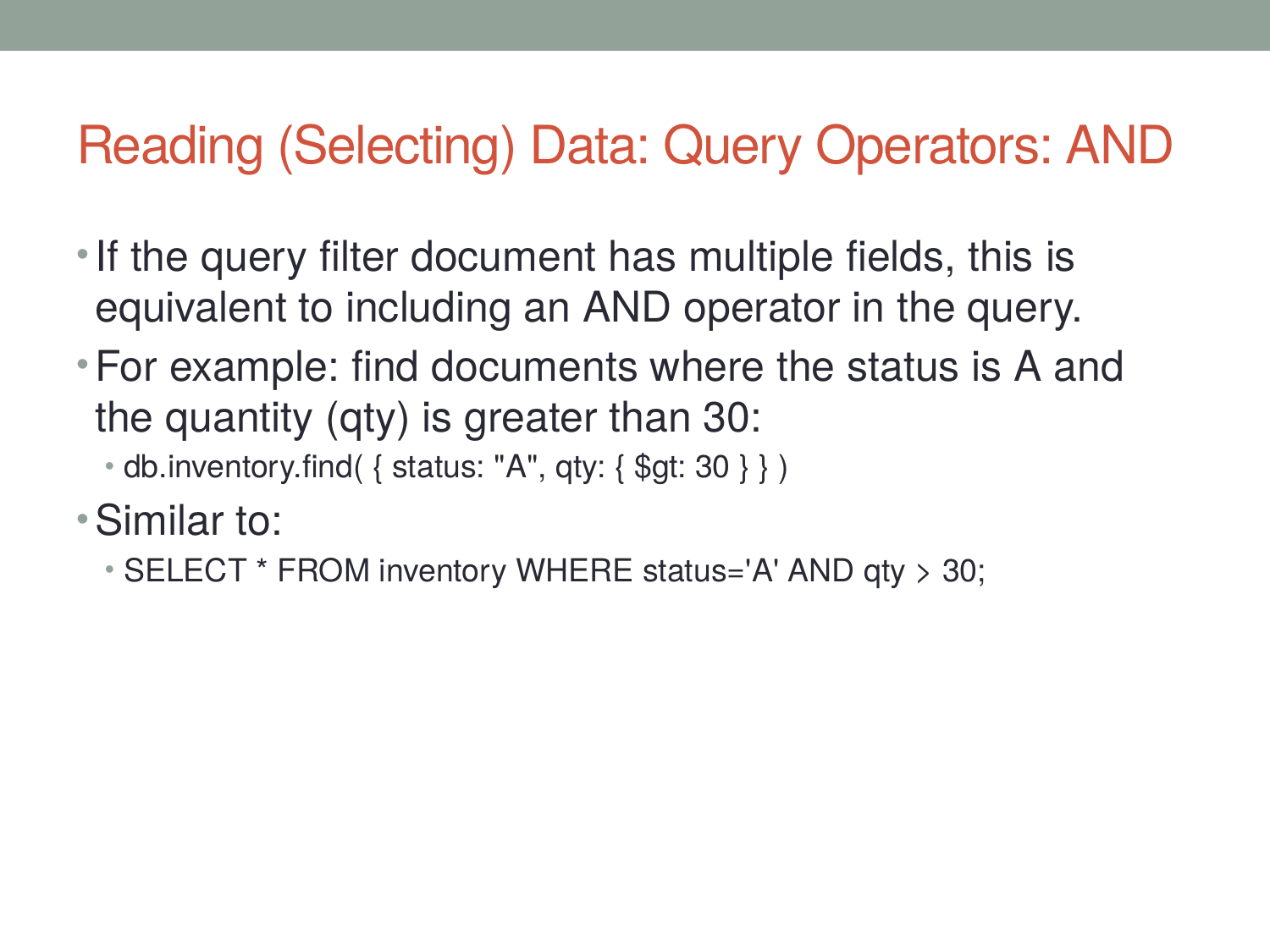

# Reading (Selecting) Data: Query Operators: AND
If the query filter document has multiple fields, this is equivalent to including an AND operator in the query.
For example: find documents where the status is A and the quantity (qty) is greater than 30:
db.inventory.find( { status: "A", qty: { $gt: 30 } } )
Similar to:
SELECT * FROM inventory WHERE status='A' AND qty > 30;